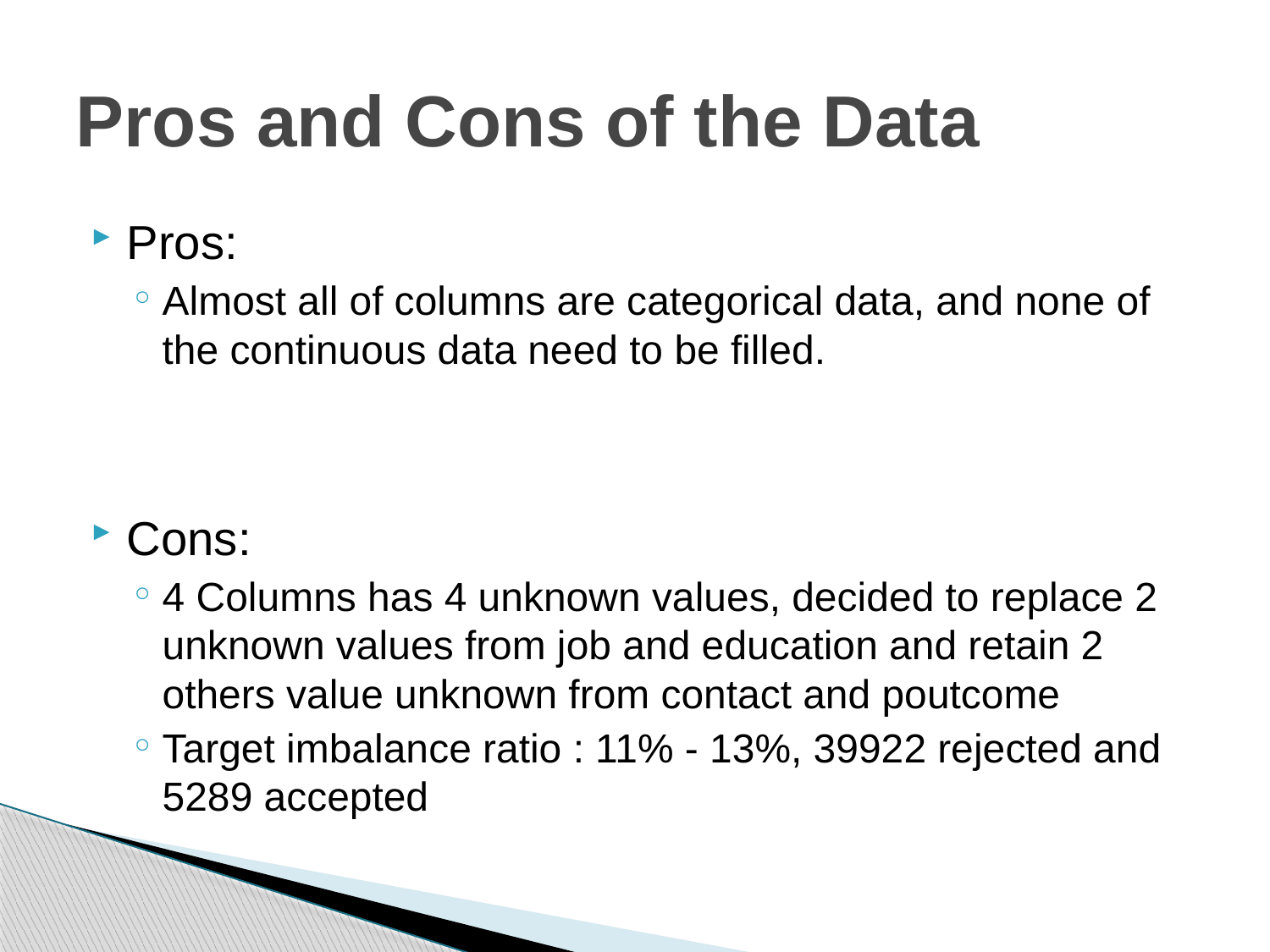

# Pros and Cons of the Data
Pros:
Almost all of columns are categorical data, and none of the continuous data need to be filled.

Cons:
4 Columns has 4 unknown values, decided to replace 2 unknown values from job and education and retain 2 others value unknown from contact and poutcome
Target imbalance ratio : 11% - 13%, 39922 rejected and 5289 accepted